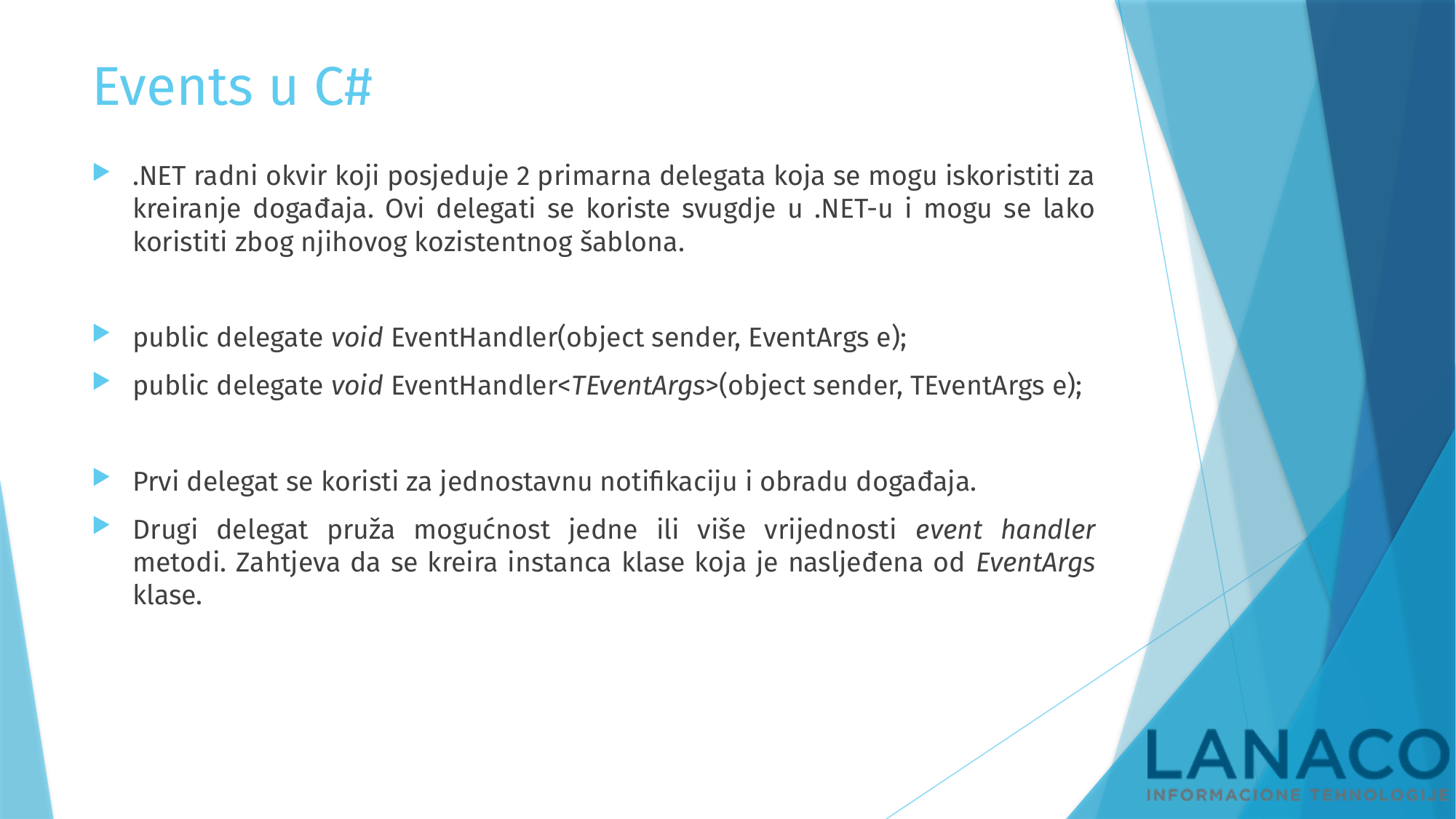

# Events u C#
.NET radni okvir koji posjeduje 2 primarna delegata koja se mogu iskoristiti za kreiranje događaja. Ovi delegati se koriste svugdje u .NET-u i mogu se lako koristiti zbog njihovog kozistentnog šablona.

public delegate void EventHandler(object sender, EventArgs e);
public delegate void EventHandler<TEventArgs>(object sender, TEventArgs e);

Prvi delegat se koristi za jednostavnu notifikaciju i obradu događaja.
Drugi delegat pruža mogućnost jedne ili više vrijednosti event handler metodi. Zahtjeva da se kreira instanca klase koja je nasljeđena od EventArgs klase.